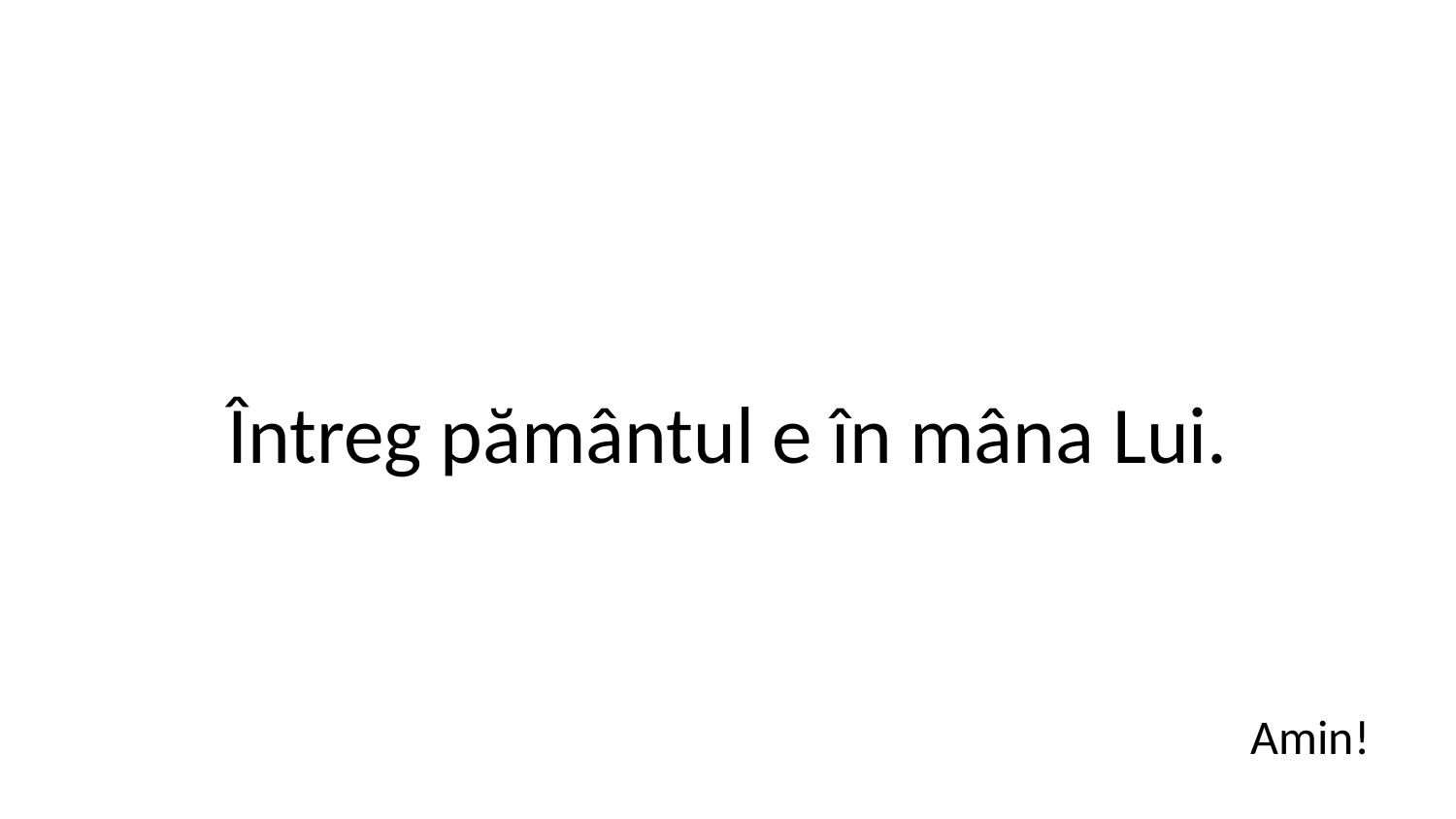

Întreg pământul e în mâna Lui.

Amin!